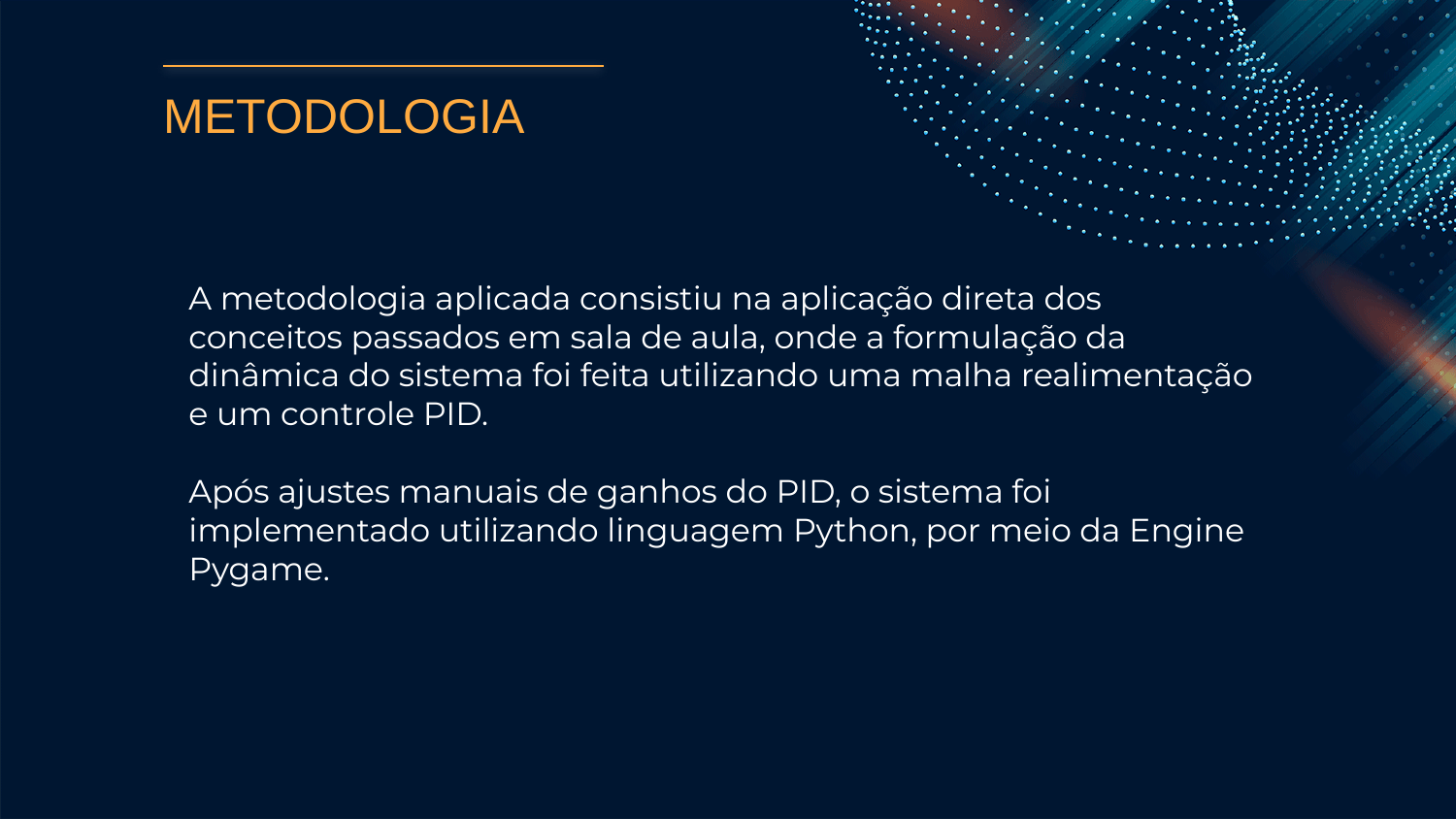

# METODOLOGIA
A metodologia aplicada consistiu na aplicação direta dos conceitos passados em sala de aula, onde a formulação da dinâmica do sistema foi feita utilizando uma malha realimentação e um controle PID.

Após ajustes manuais de ganhos do PID, o sistema foi implementado utilizando linguagem Python, por meio da Engine Pygame.